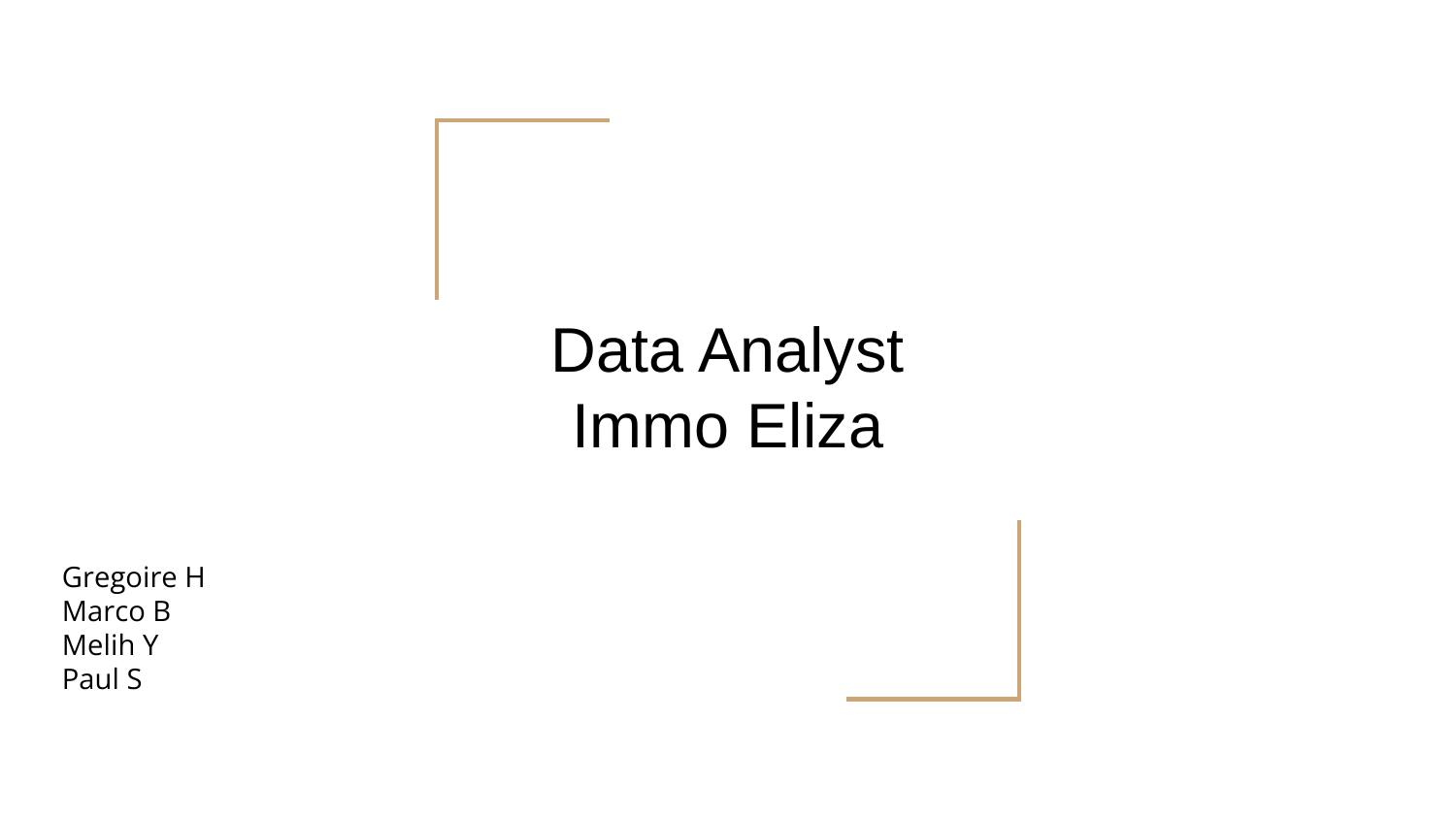

# Data Analyst
Immo Eliza
Gregoire H
Marco B
Melih Y
Paul S